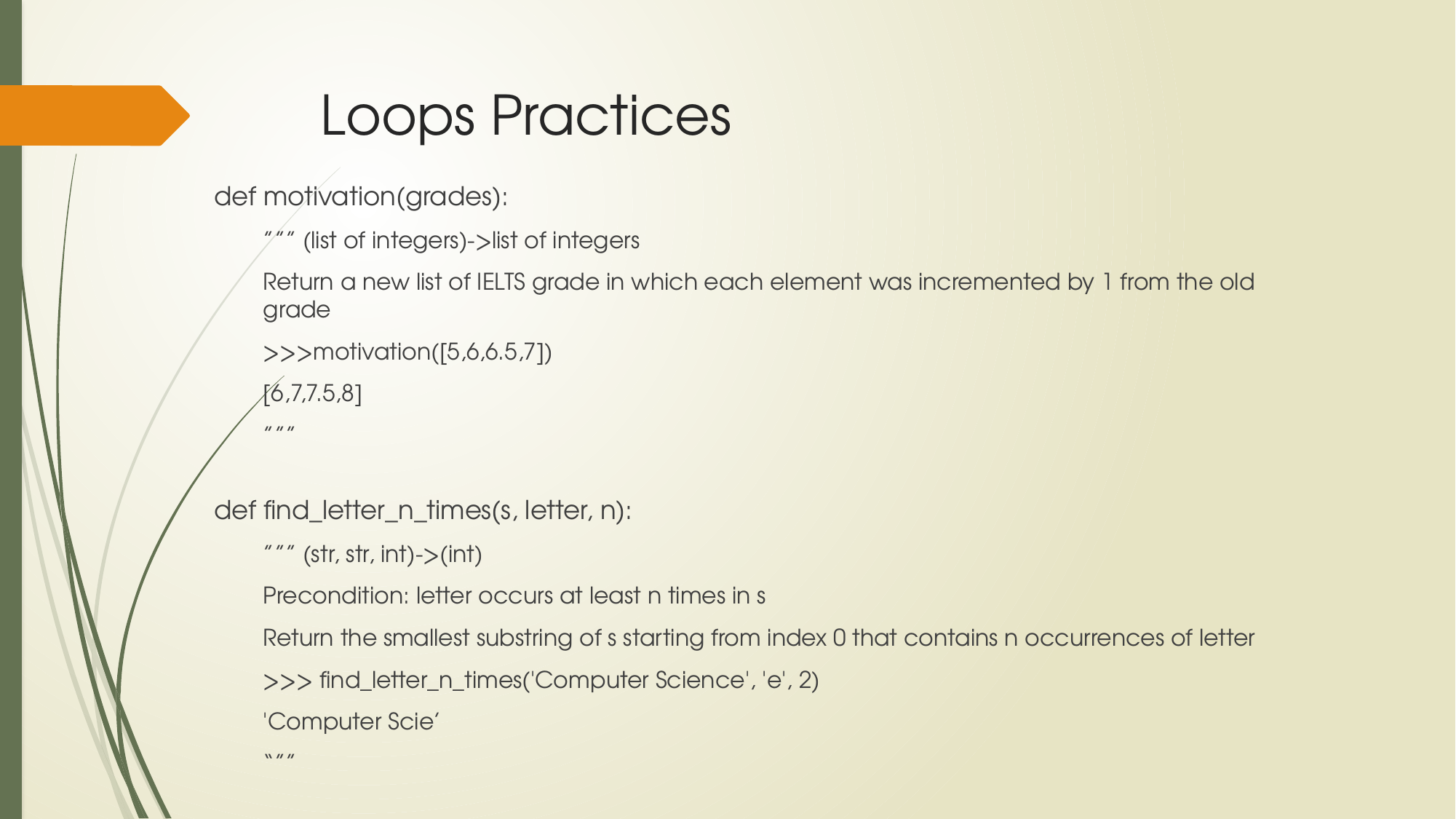

# Loops Practices
def motivation(grades):
””” (list of integers)->list of integers
Return a new list of IELTS grade in which each element was incremented by 1 from the old grade
>>>motivation([5,6,6.5,7])
[6,7,7.5,8]
”””
def find_letter_n_times(s, letter, n):
””” (str, str, int)->(int)
Precondition: letter occurs at least n times in s
Return the smallest substring of s starting from index 0 that contains n occurrences of letter
>>> find_letter_n_times('Computer Science', 'e', 2)
'Computer Scie’
“””